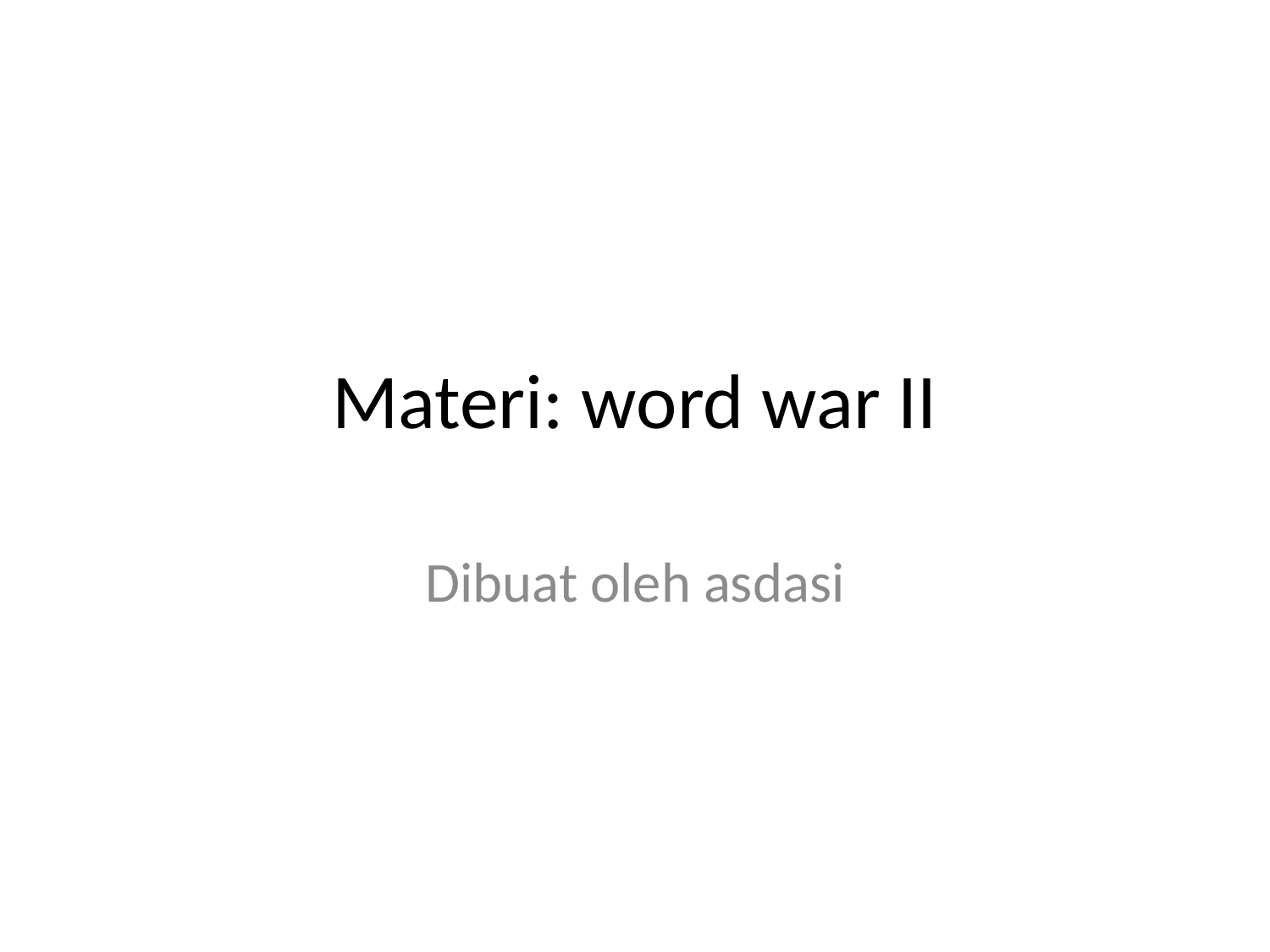

# Materi: word war II
Dibuat oleh asdasi